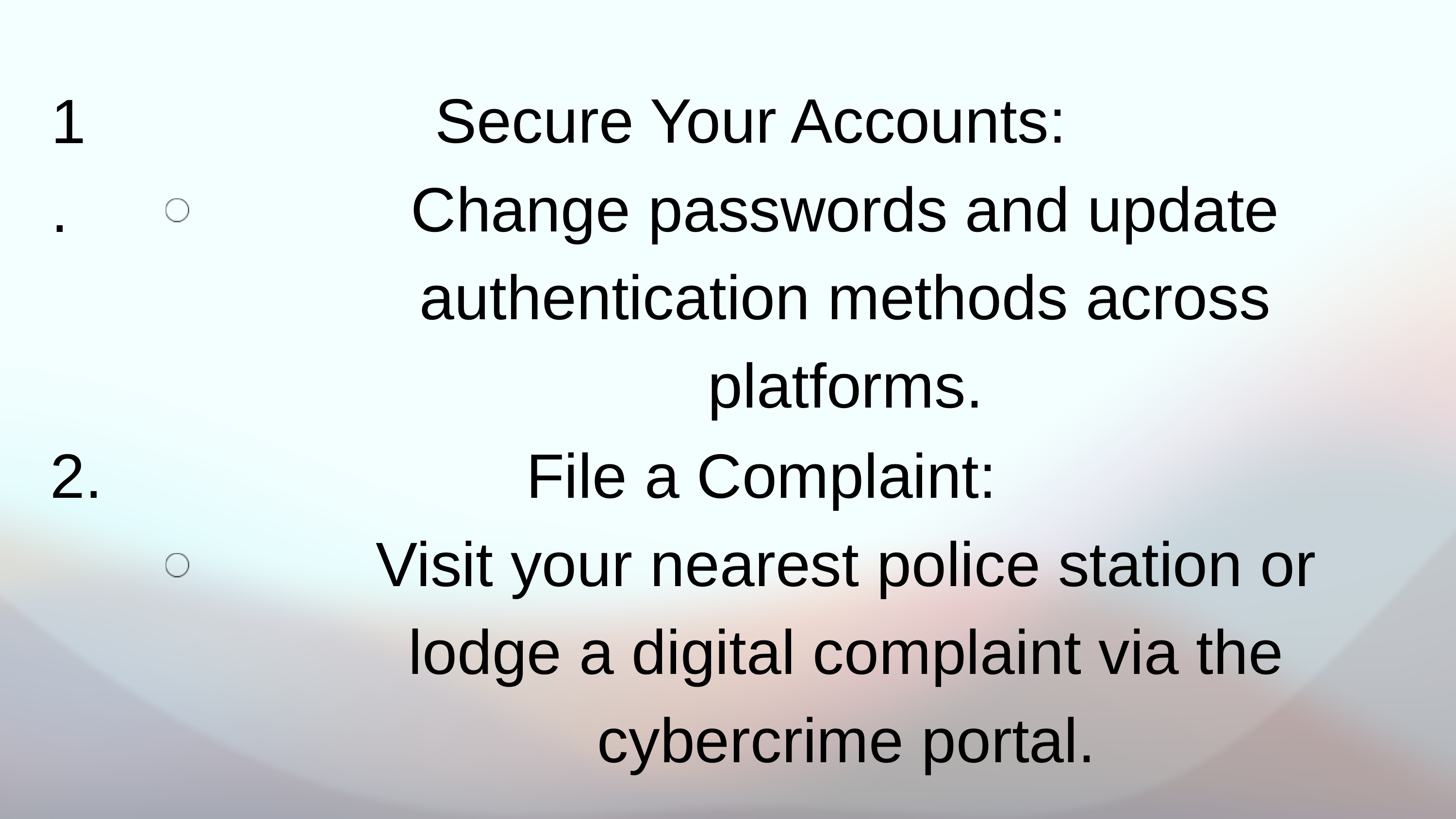

1.
Secure Your Accounts:
Change passwords and update authentication methods across platforms.

2.
File a Complaint:
Visit your nearest police station or lodge a digital complaint via the cybercrime portal.